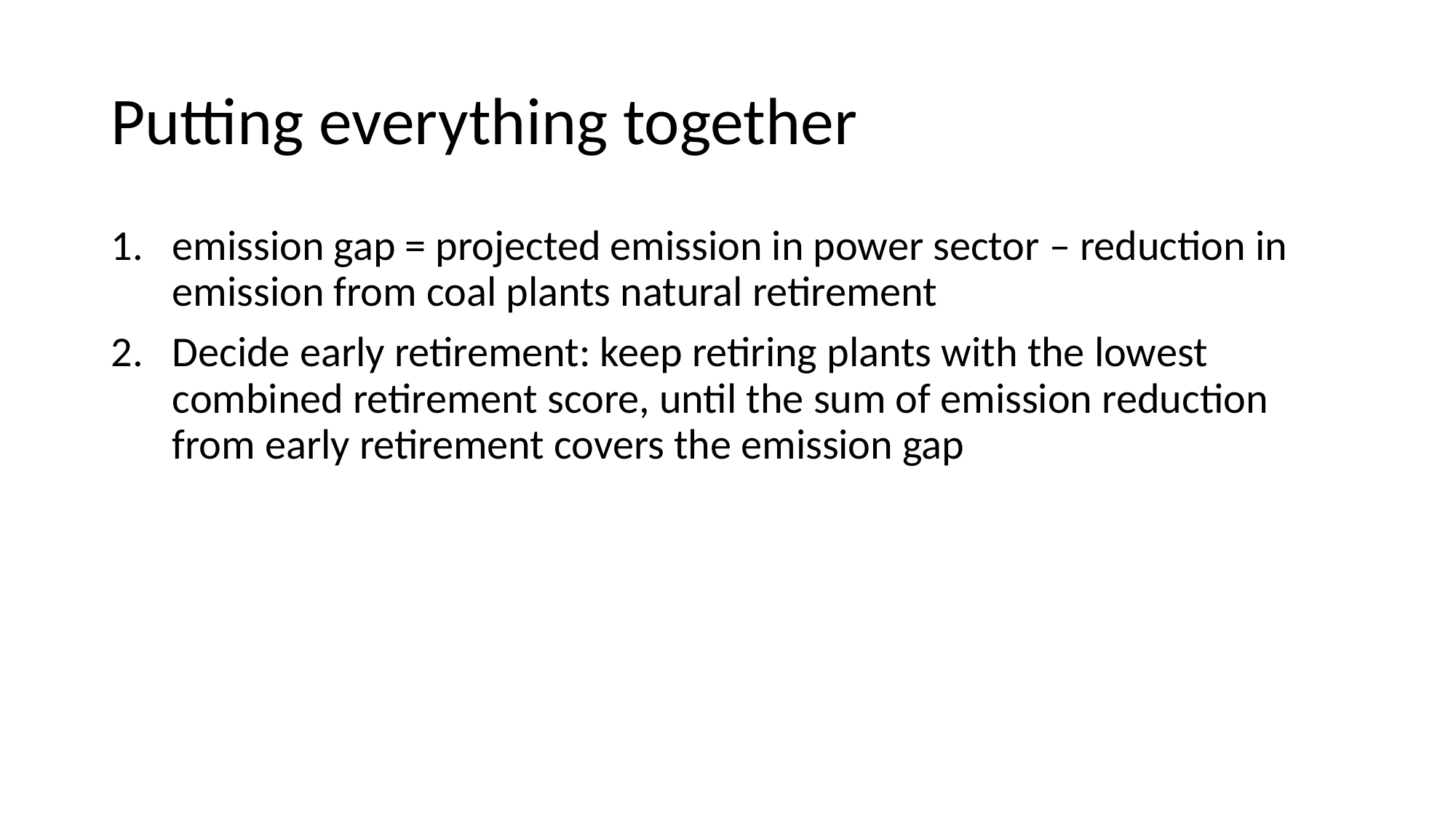

# Putting everything together
emission gap = projected emission in power sector – reduction in emission from coal plants natural retirement
Decide early retirement: keep retiring plants with the lowest combined retirement score, until the sum of emission reduction from early retirement covers the emission gap